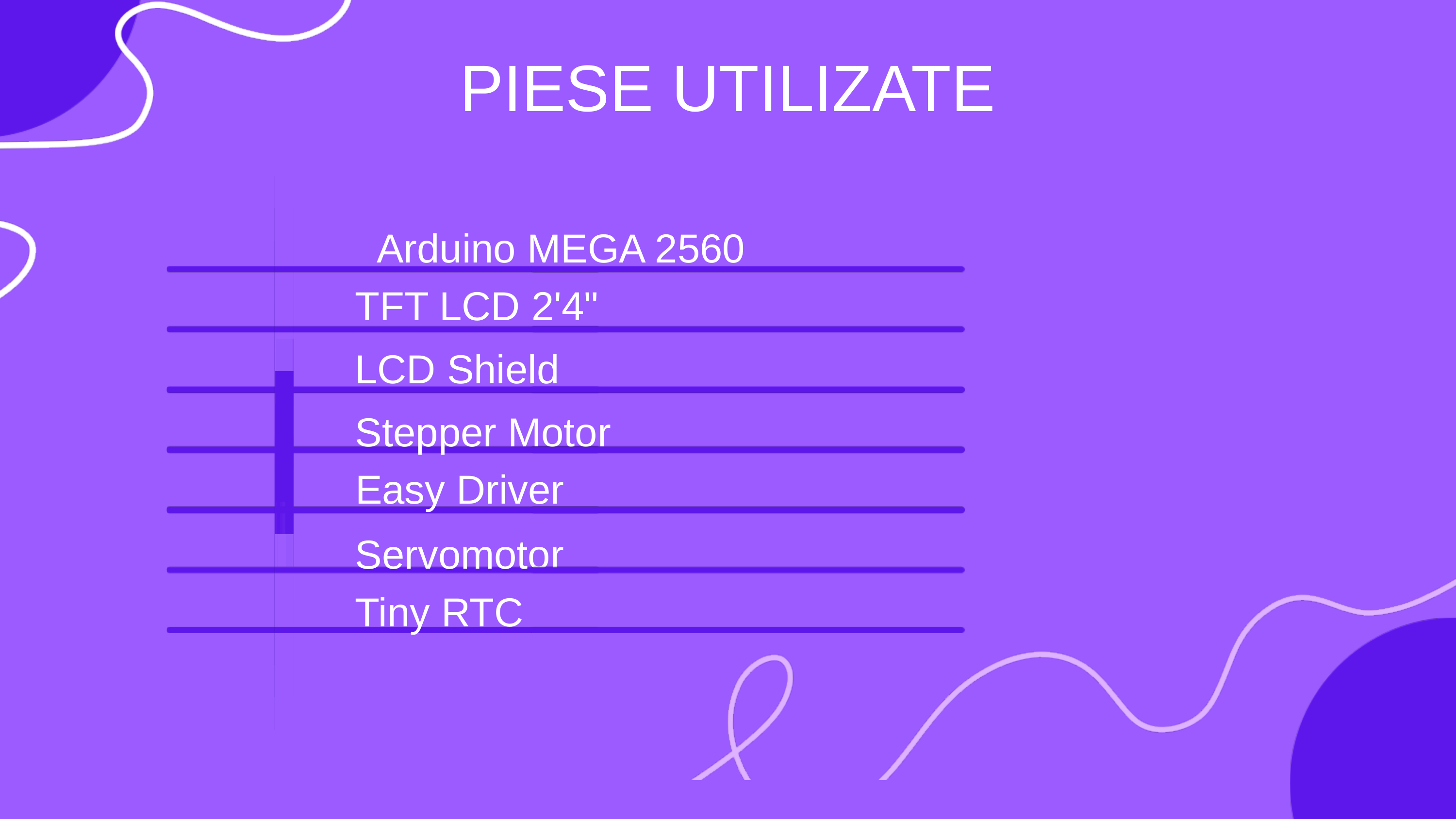

PIESE UTILIZATE
Arduino MEGA 2560

TFT LCD 2'4"
LCD Shield

Stepper Motor

Easy Driver
Servomotor

Tiny RTC